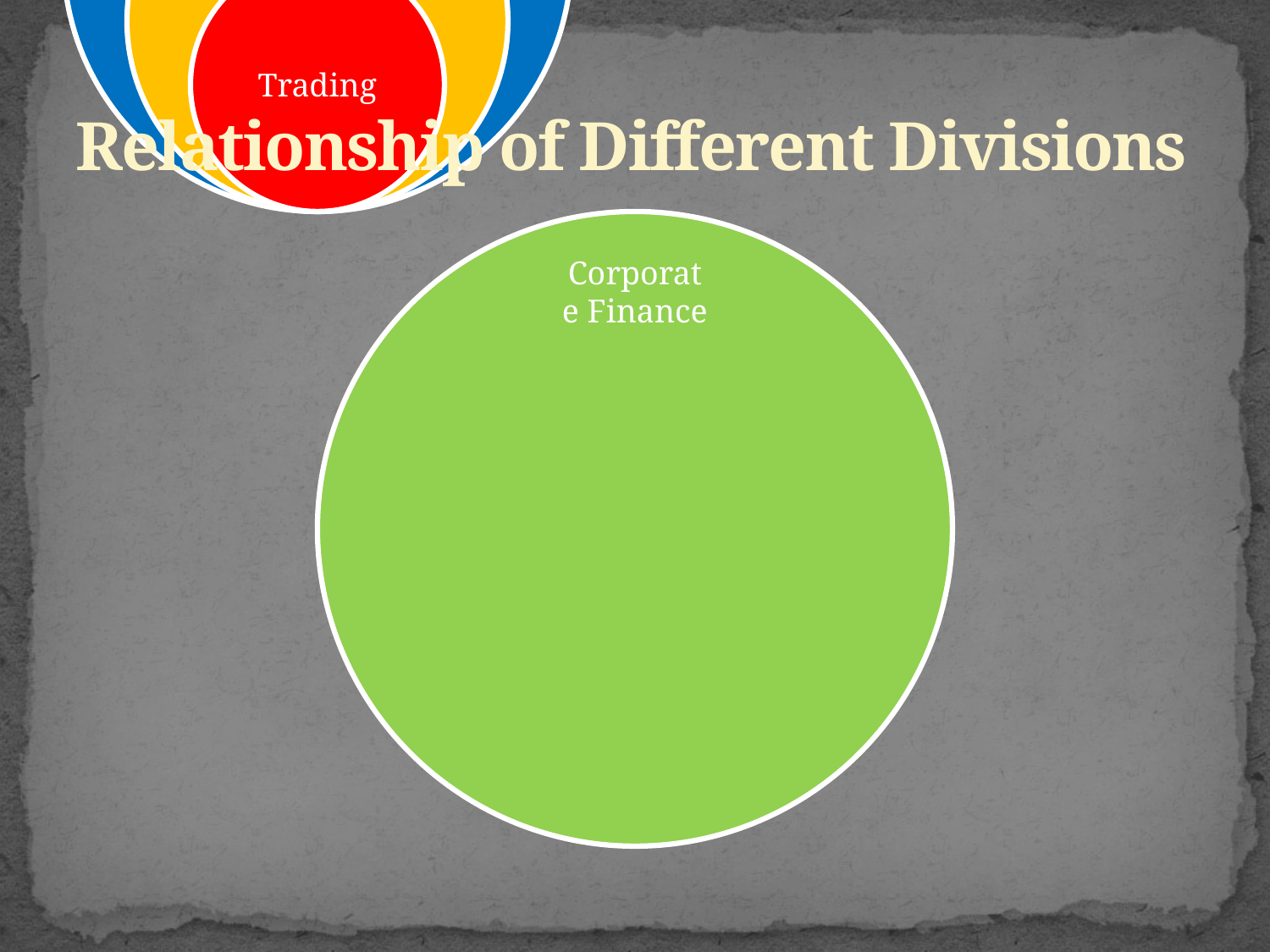

# Relationship of Different Divisions
Corporate Finance
Trading